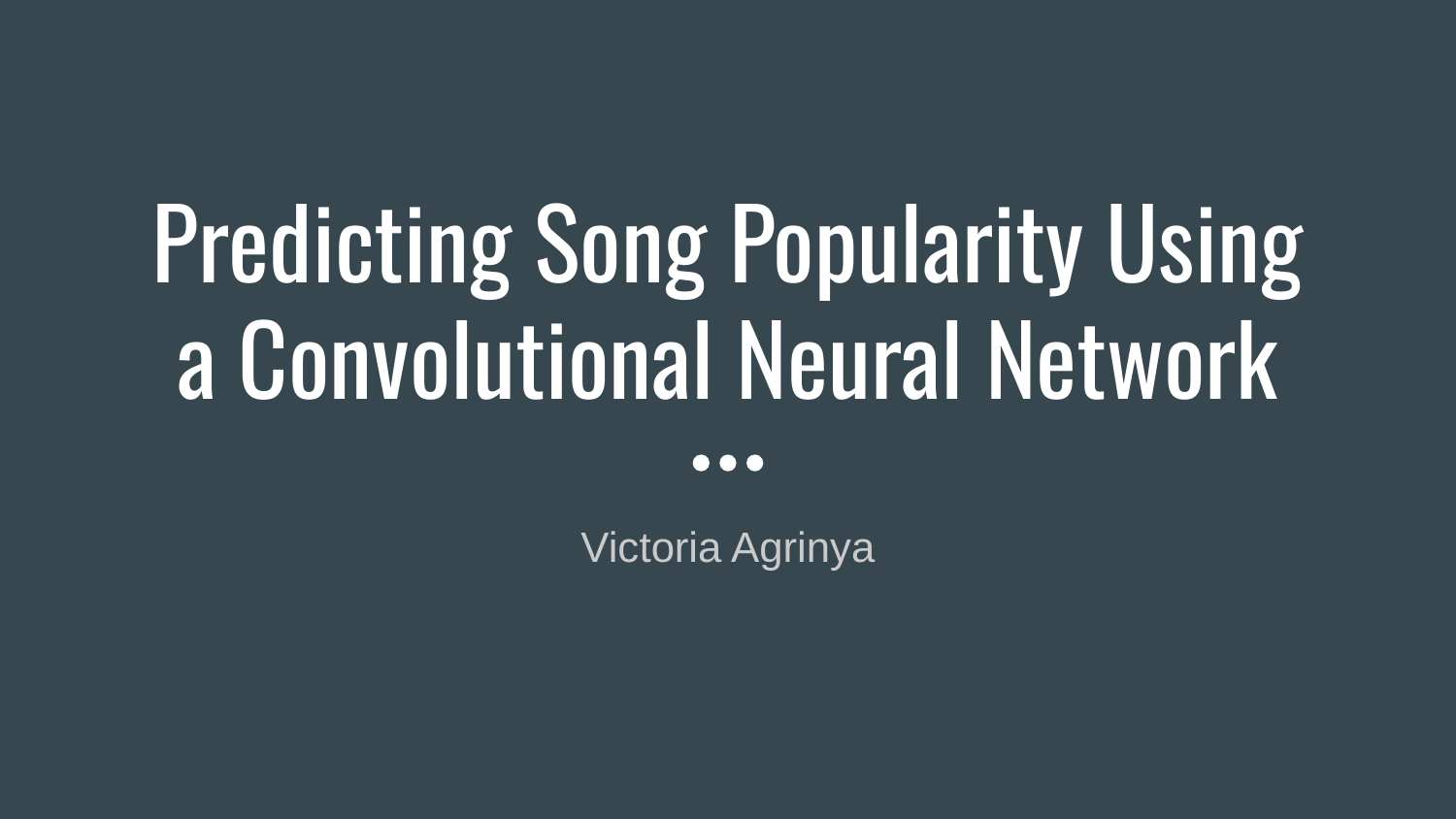

# Predicting Song Popularity Using a Convolutional Neural Network
Victoria Agrinya